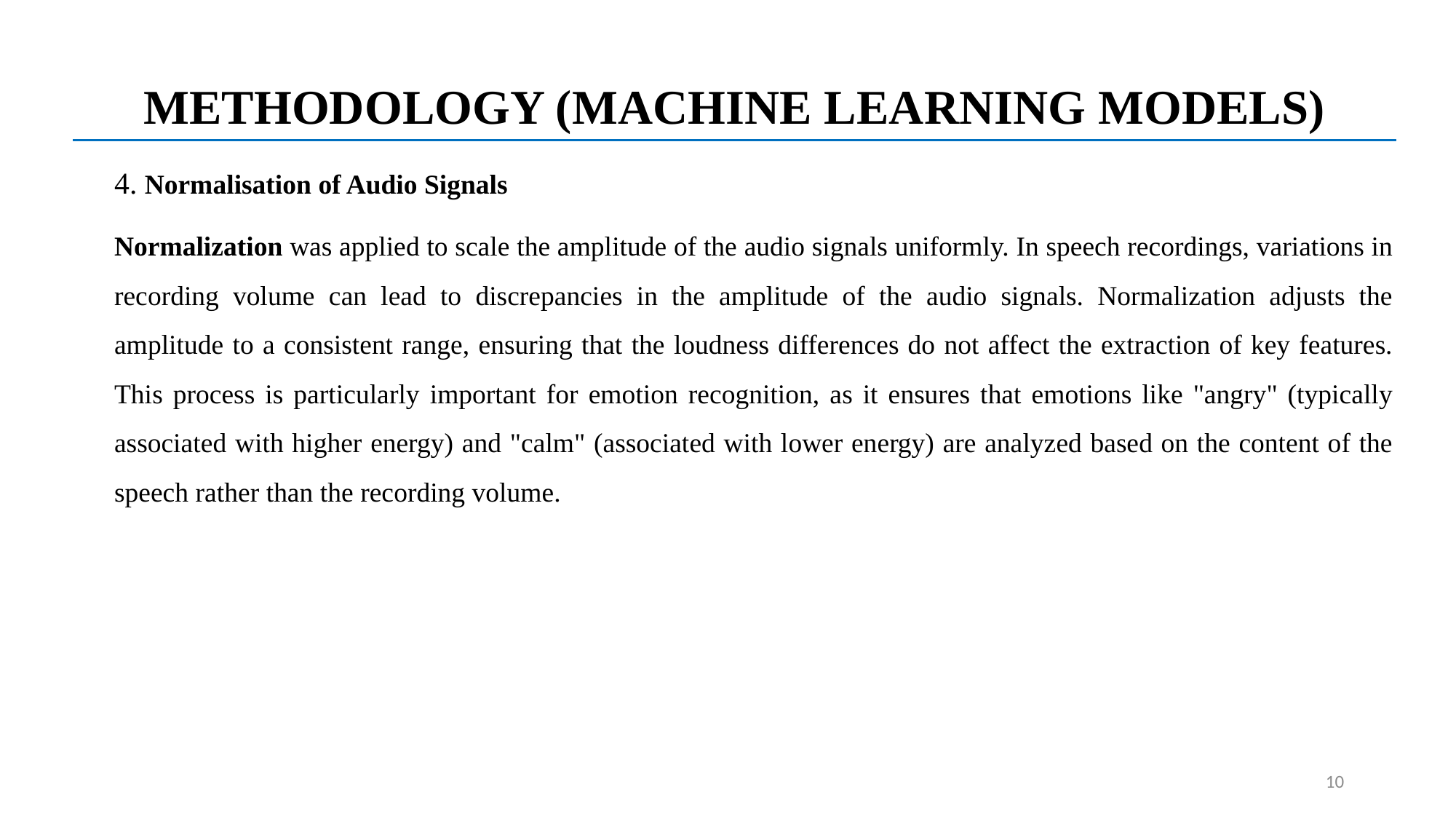

METHODOLOGY (MACHINE LEARNING MODELS)
4. Normalisation of Audio Signals
Normalization was applied to scale the amplitude of the audio signals uniformly. In speech recordings, variations in recording volume can lead to discrepancies in the amplitude of the audio signals. Normalization adjusts the amplitude to a consistent range, ensuring that the loudness differences do not affect the extraction of key features. This process is particularly important for emotion recognition, as it ensures that emotions like "angry" (typically associated with higher energy) and "calm" (associated with lower energy) are analyzed based on the content of the speech rather than the recording volume.

10